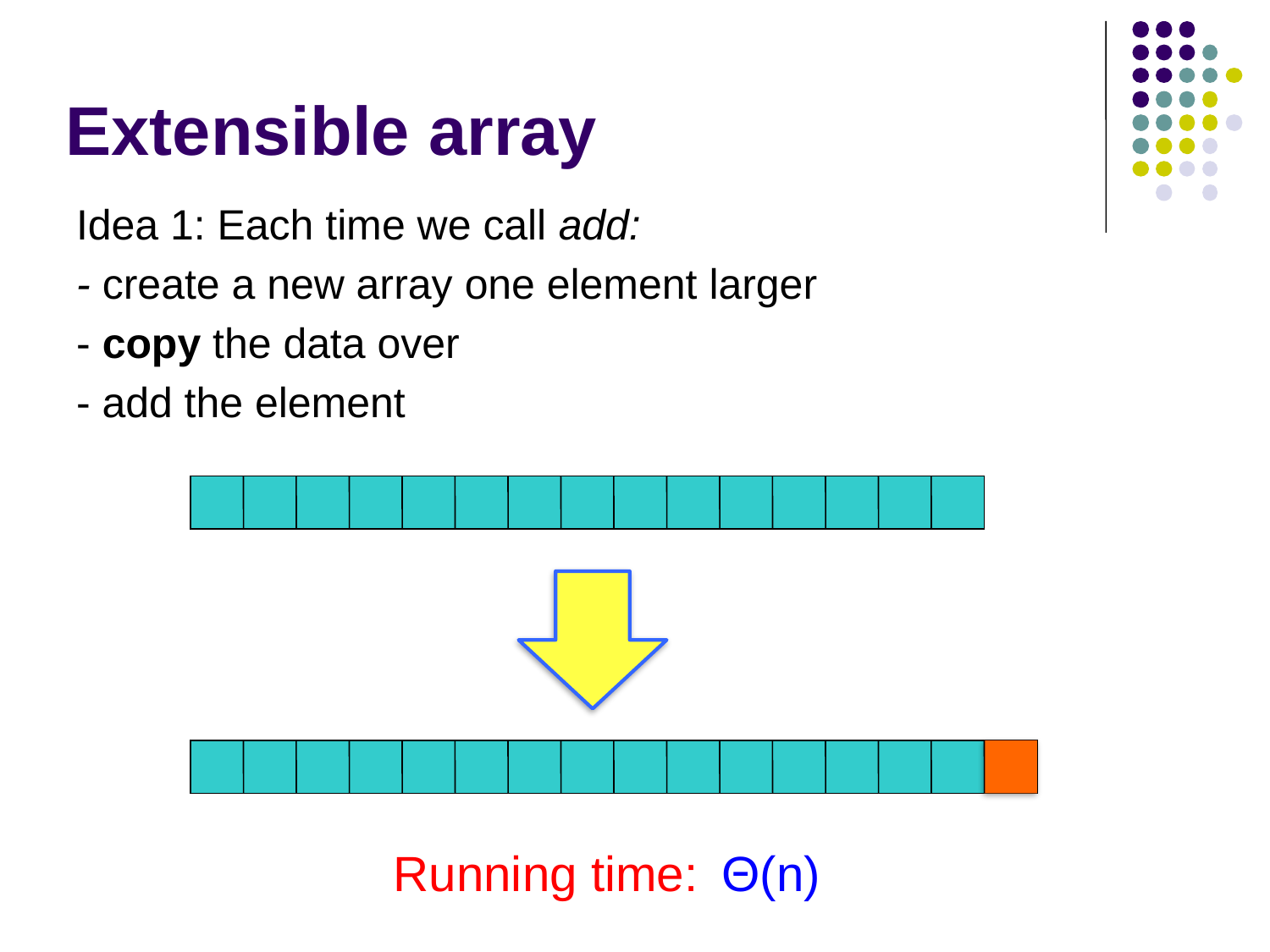

# Extensible array
Idea 1: Each time we call add:
- create a new array one element larger
- copy the data over
- add the element

Running time:
Θ(n)